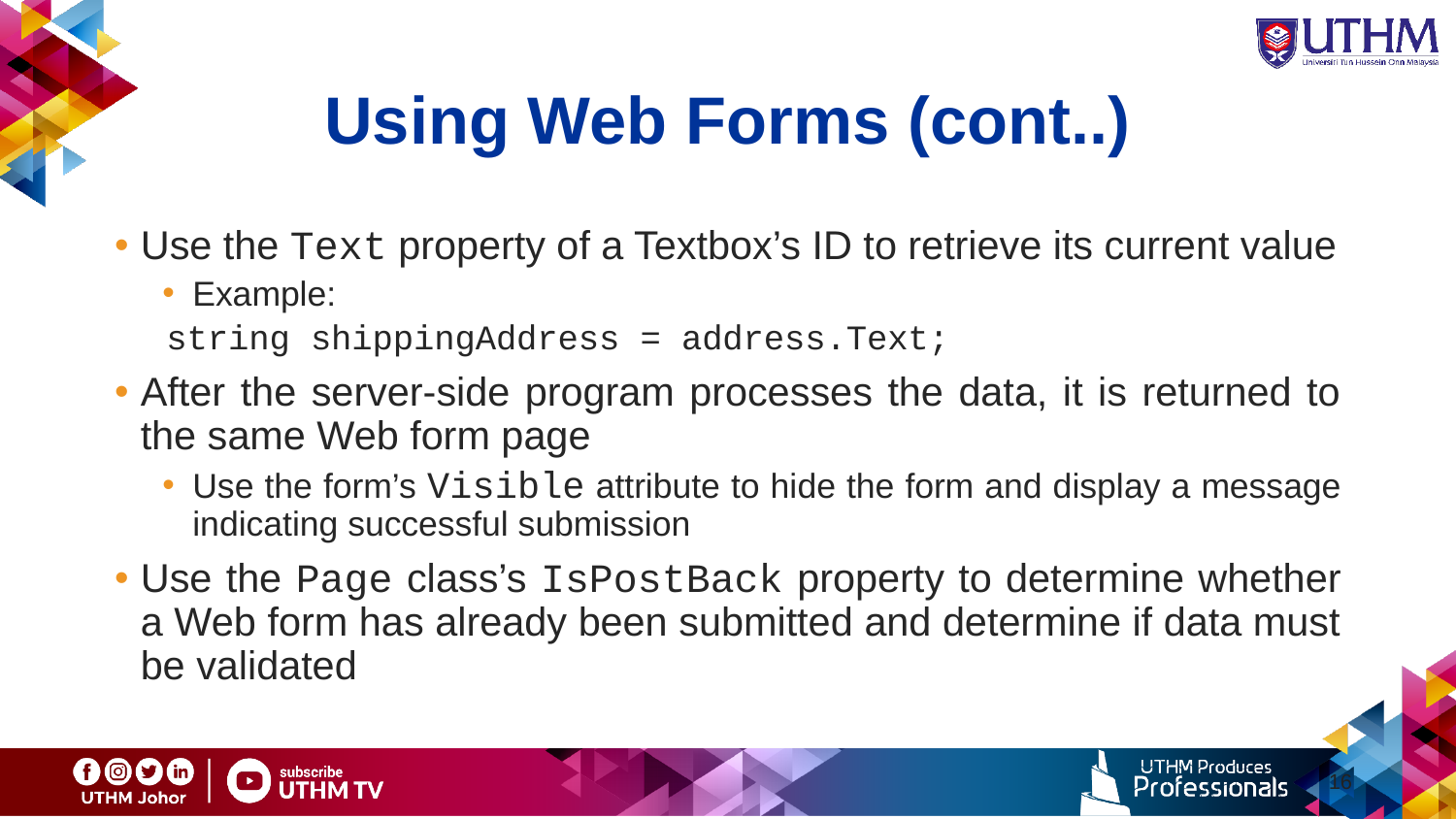

# Using Web Forms (cont..)‏
Use the Text property of a Textbox’s ID to retrieve its current value
Example:
string shippingAddress = address.Text;
After the server-side program processes the data, it is returned to the same Web form page
Use the form’s Visible attribute to hide the form and display a message indicating successful submission
Use the Page class’s IsPostBack property to determine whether a Web form has already been submitted and determine if data must be validated
16